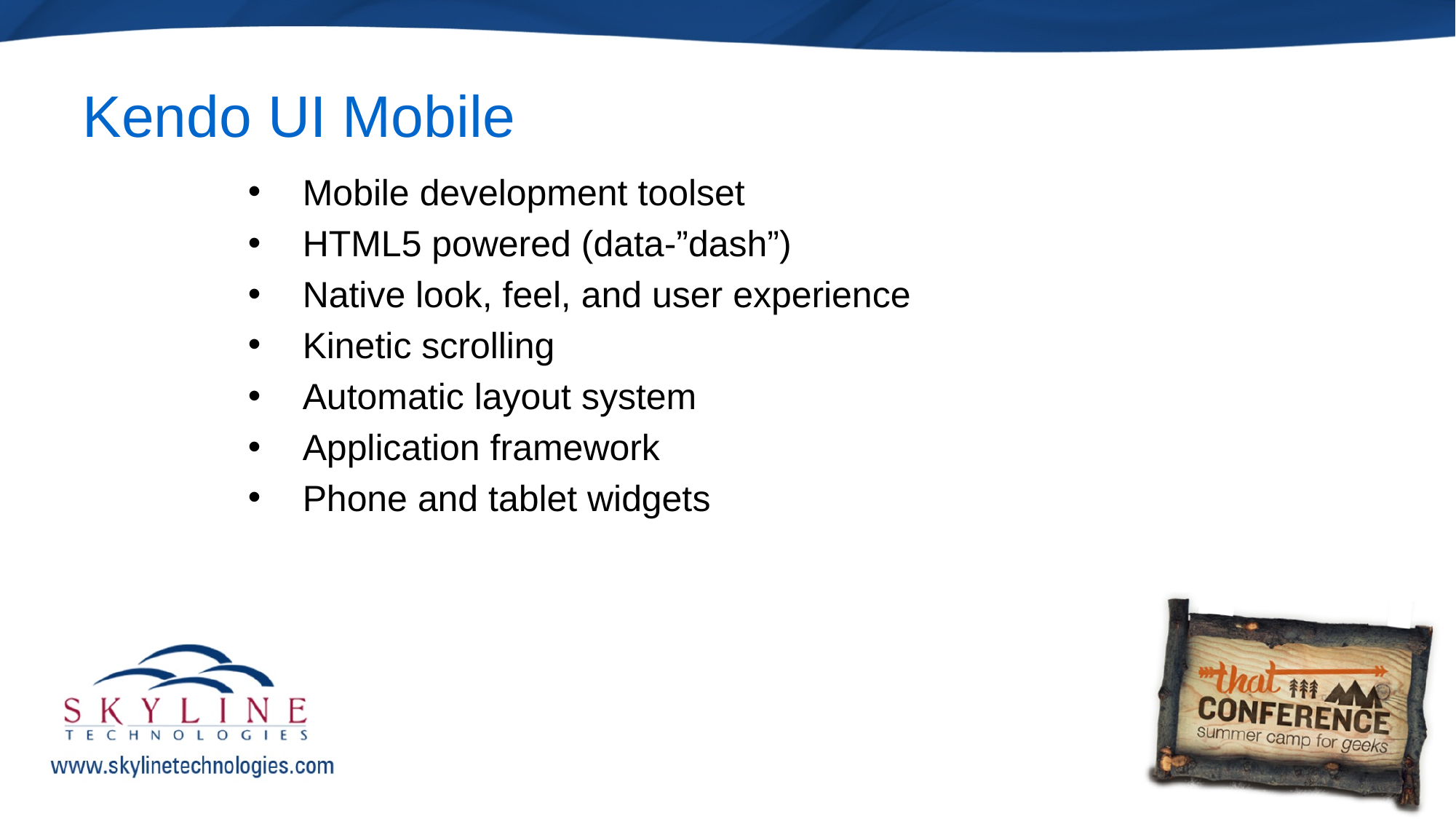

# Kendo UI Mobile
Mobile development toolset
HTML5 powered (data-”dash”)
Native look, feel, and user experience
Kinetic scrolling
Automatic layout system
Application framework
Phone and tablet widgets